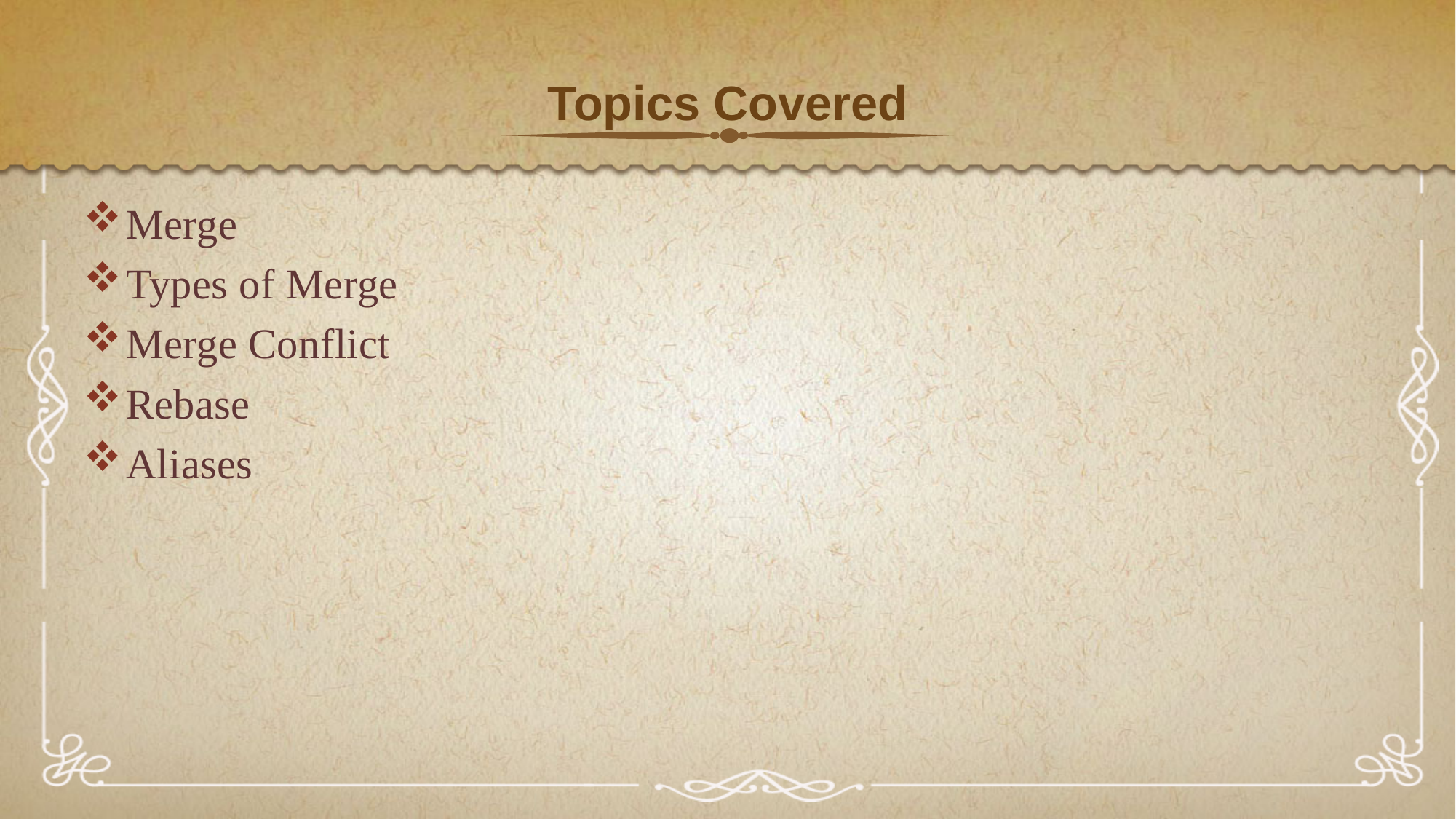

# Topics Covered
Merge
Types of Merge
Merge Conflict
Rebase
Aliases